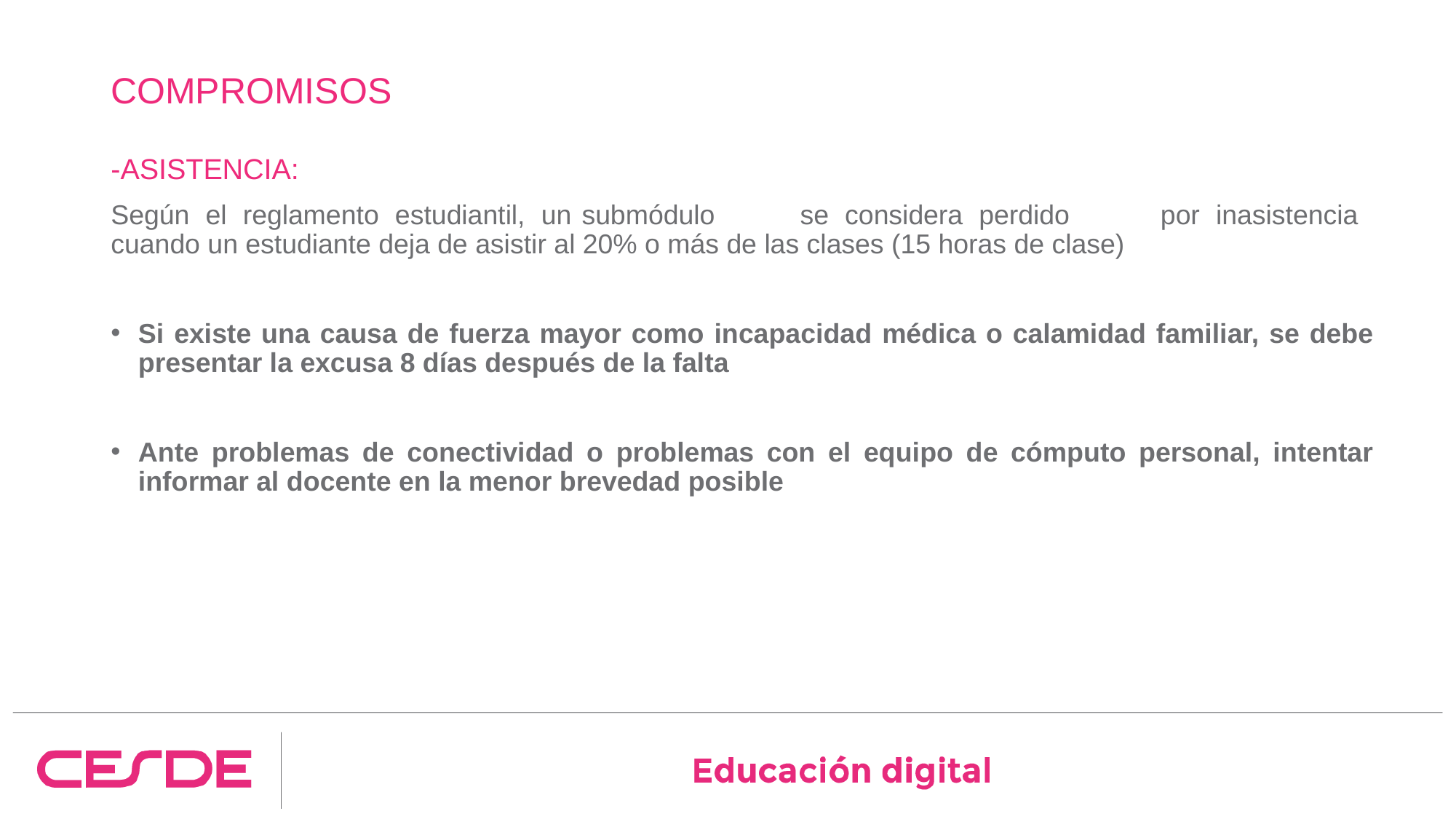

# COMPROMISOS
-ASISTENCIA:
Según el reglamento estudiantil, un	submódulo	se considera perdido	 por inasistencia  cuando un estudiante deja de asistir al 20% o más de las clases (15 horas de clase)

Si existe una causa de fuerza mayor como incapacidad médica o calamidad familiar, se debe presentar la excusa 8 días después de la falta

Ante problemas de conectividad o problemas con el equipo de cómputo personal, intentar informar al docente en la menor brevedad posible